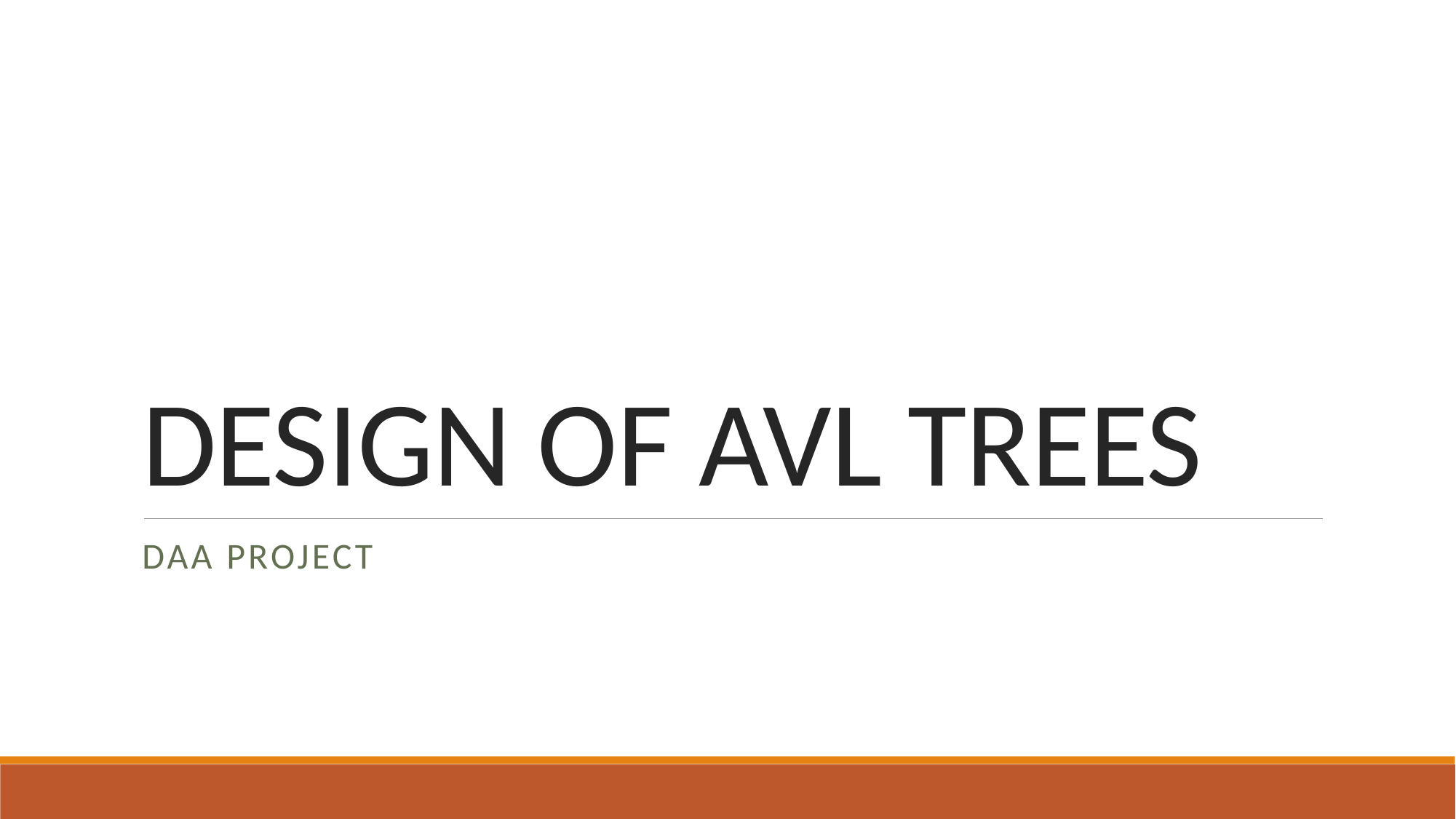

# DESIGN OF AVL TREES
DAA PROJECT